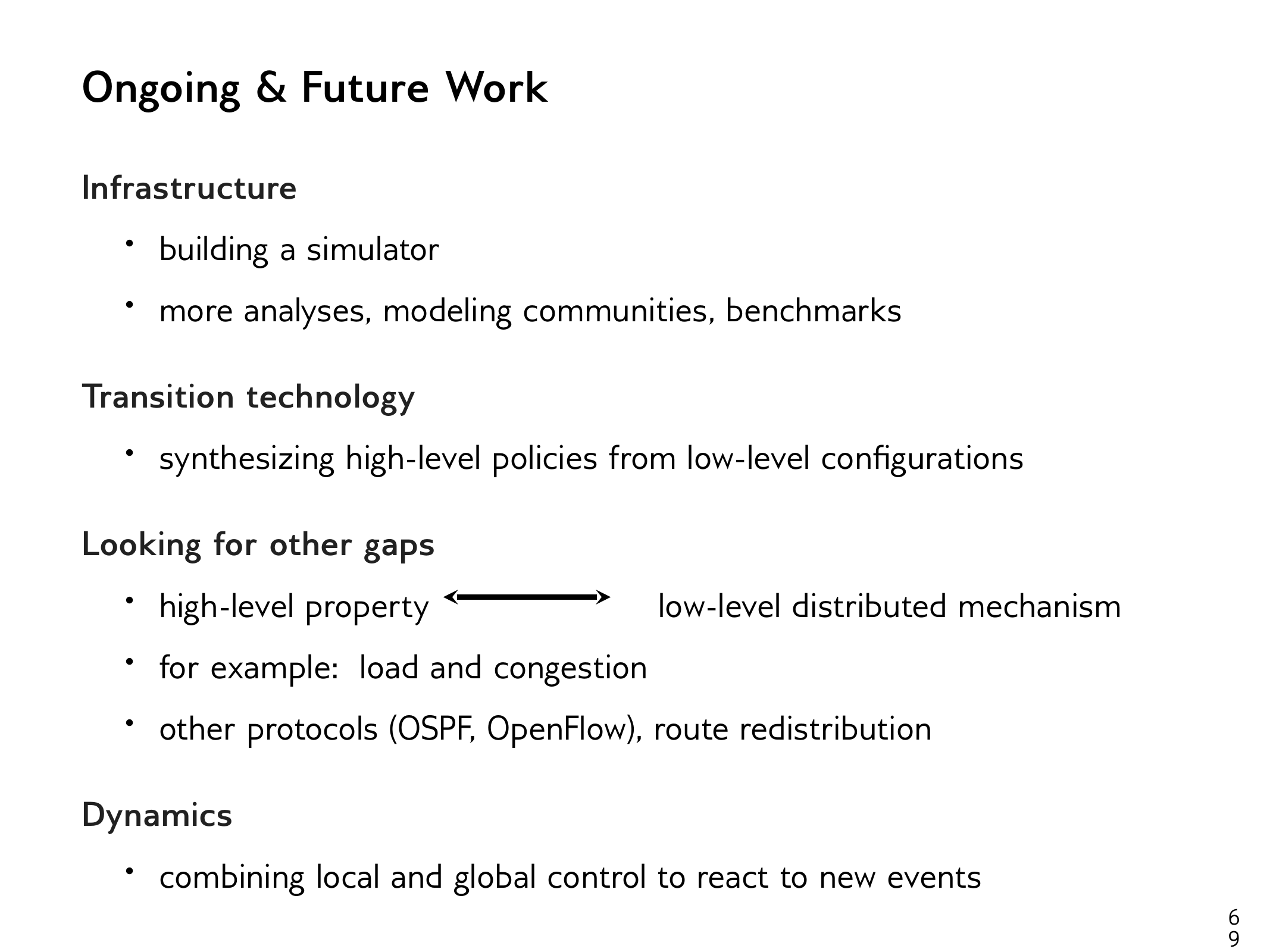

# Ongoing & Future Work
Infrastructure
building a simulator
more analyses, modeling communities, benchmarks
Transition technology
synthesizing high-level policies from low-level configurations
Looking for other gaps
high-level property                      low-level distributed mechanism
for example:  load and congestion
other protocols (OSPF, OpenFlow), route redistribution
Dynamics
combining local and global control to react to new events

69